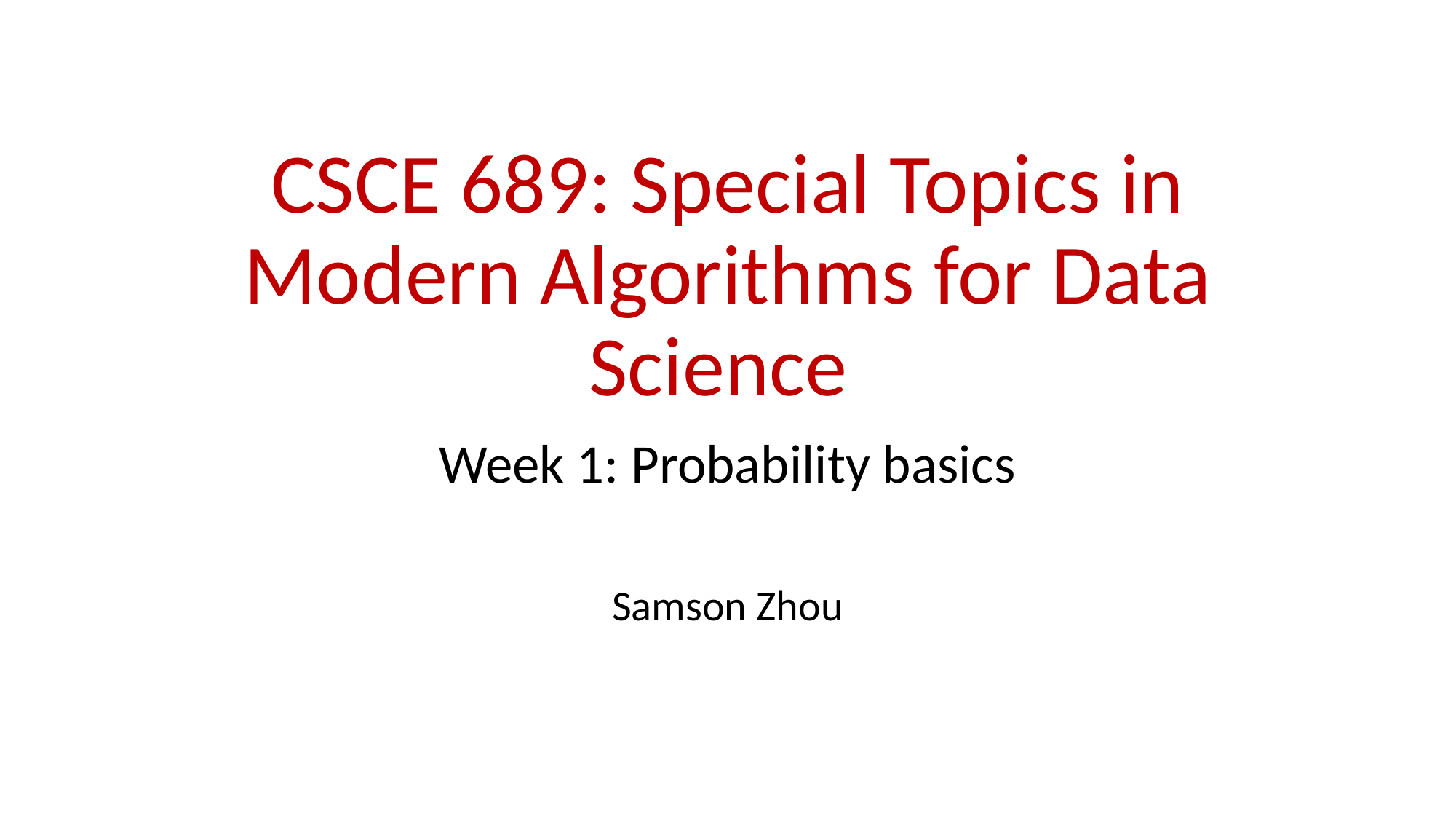

# CSCE 689: Special Topics in Modern Algorithms for Data Science
Week 1: Probability basics

Samson Zhou